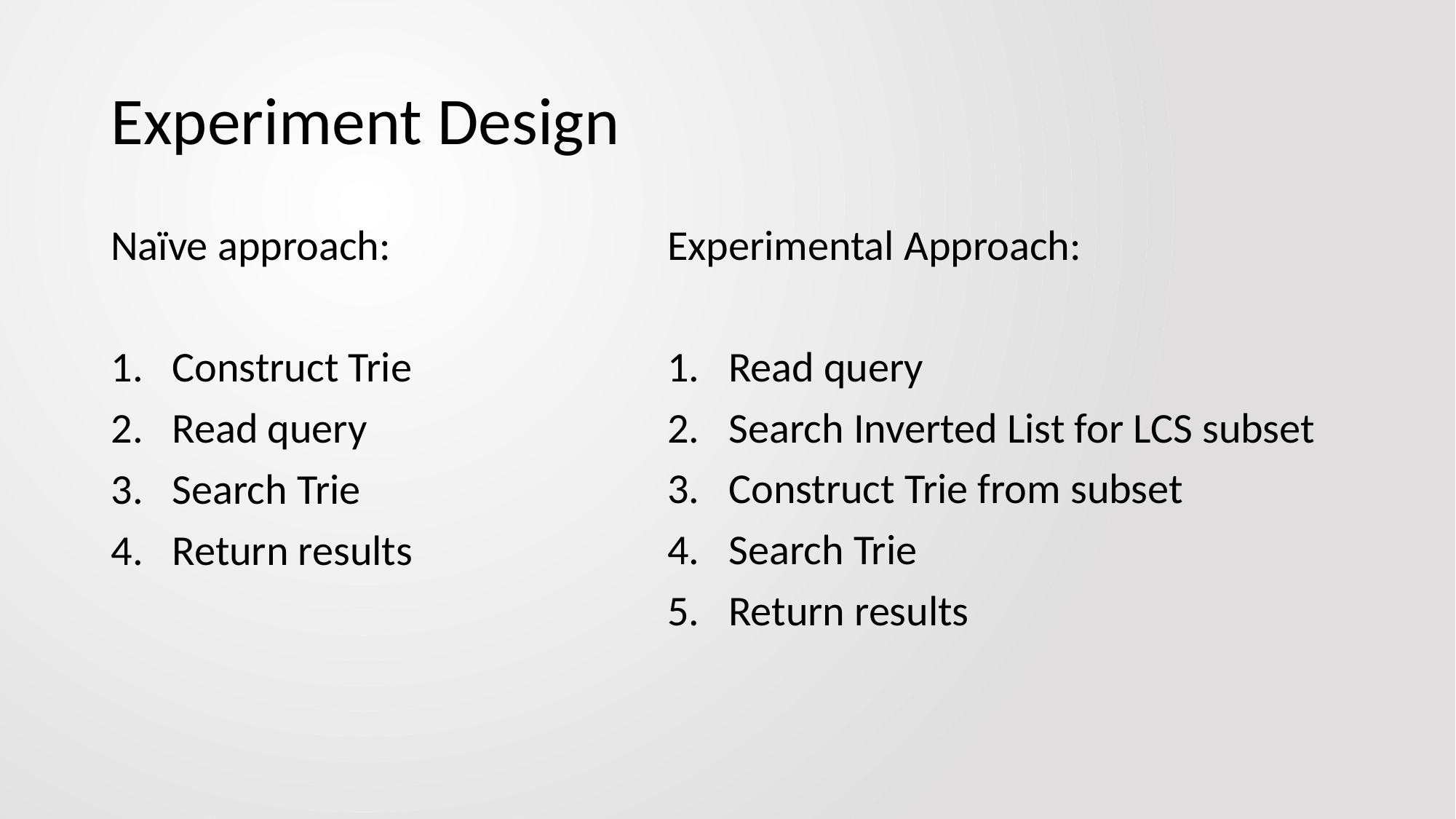

# Experiment Design
Naïve approach:

Construct Trie
Read query
Search Trie
Return results
Experimental Approach:

Read query
Search Inverted List for LCS subset
Construct Trie from subset
Search Trie
Return results